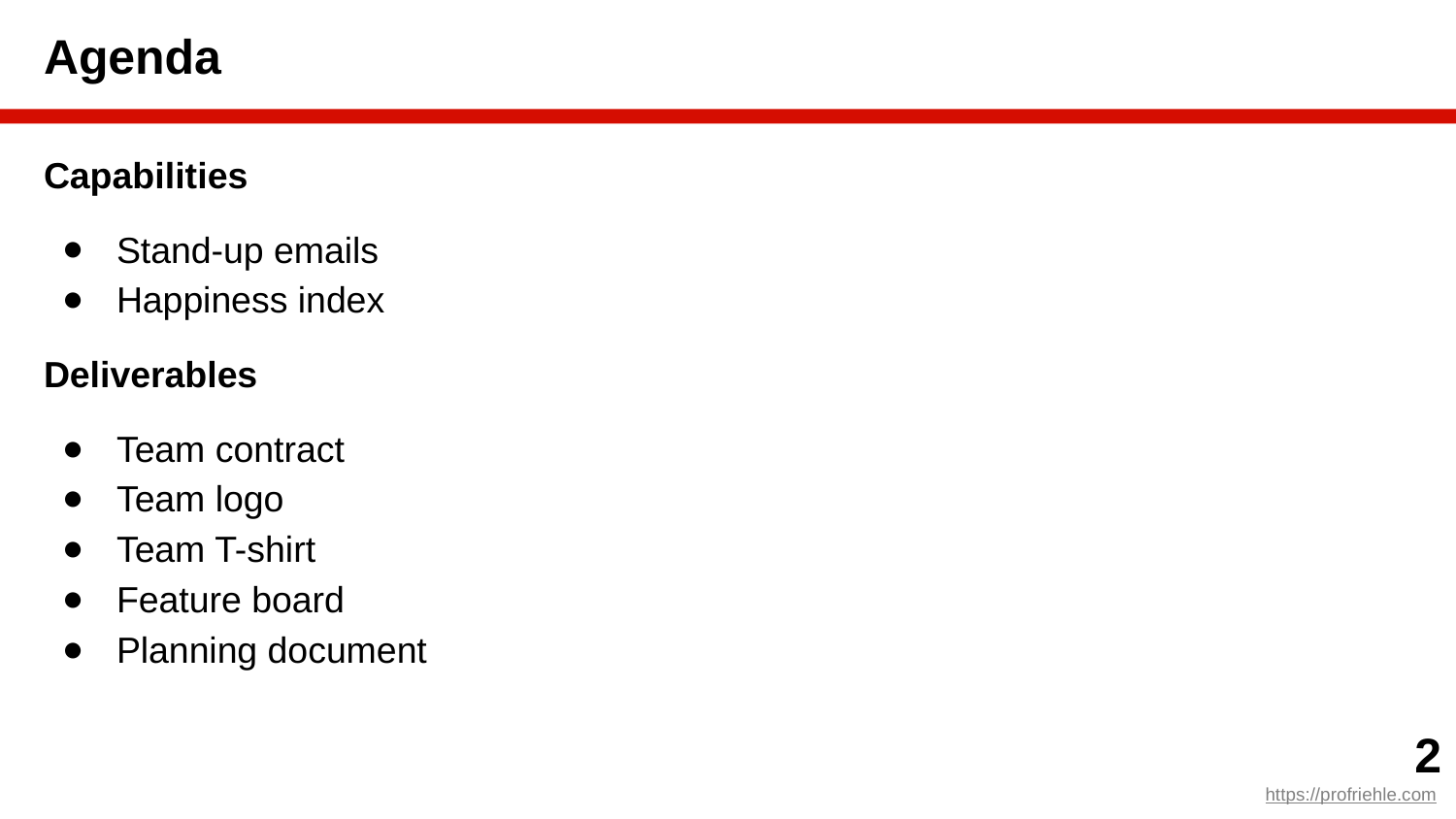

# Agenda
Capabilities
Stand-up emails
Happiness index
Deliverables
Team contract
Team logo
Team T-shirt
Feature board
Planning document

2
https://profriehle.com